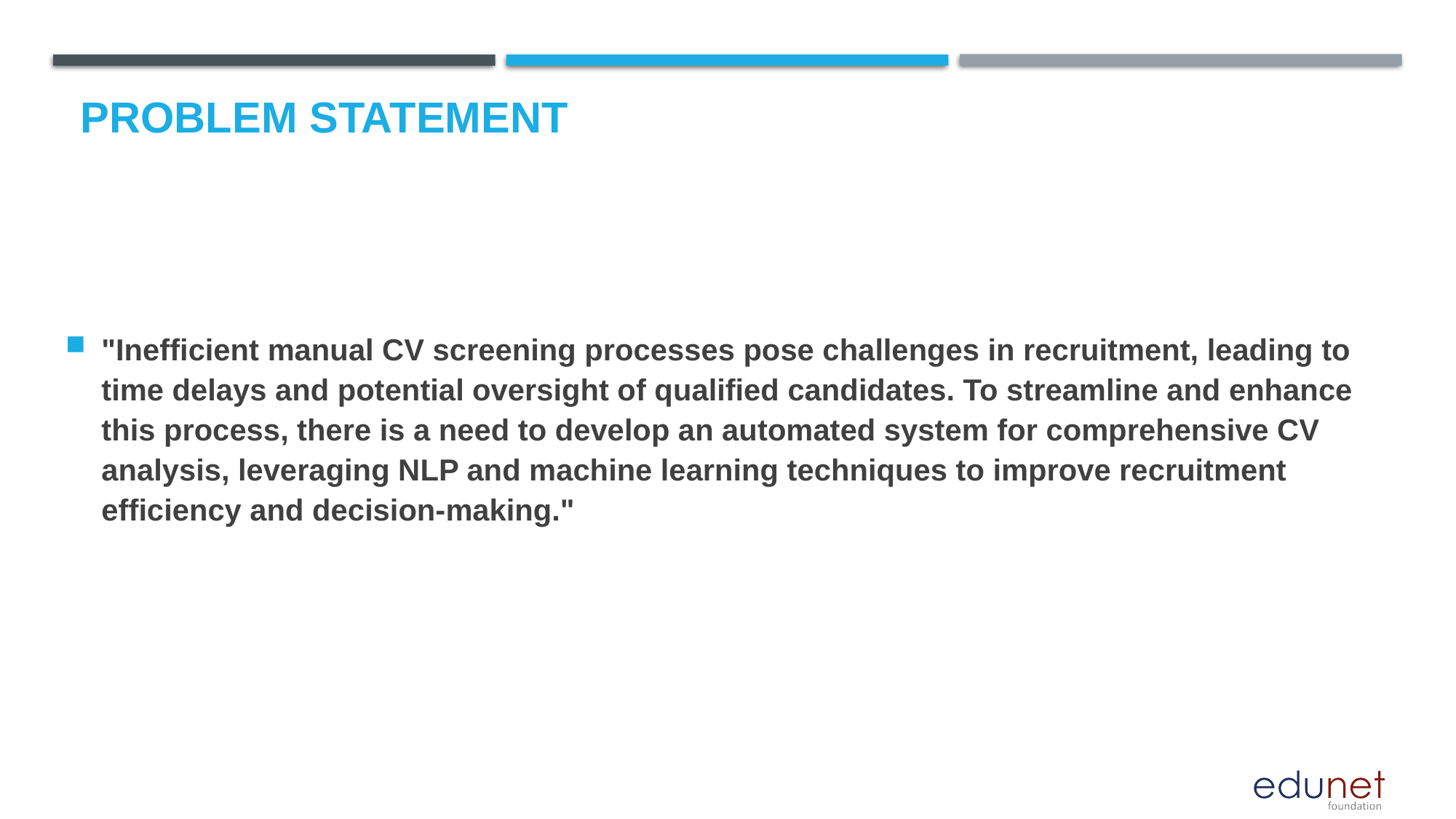

# Problem Statement
"Inefficient manual CV screening processes pose challenges in recruitment, leading to time delays and potential oversight of qualified candidates. To streamline and enhance this process, there is a need to develop an automated system for comprehensive CV analysis, leveraging NLP and machine learning techniques to improve recruitment efficiency and decision-making."